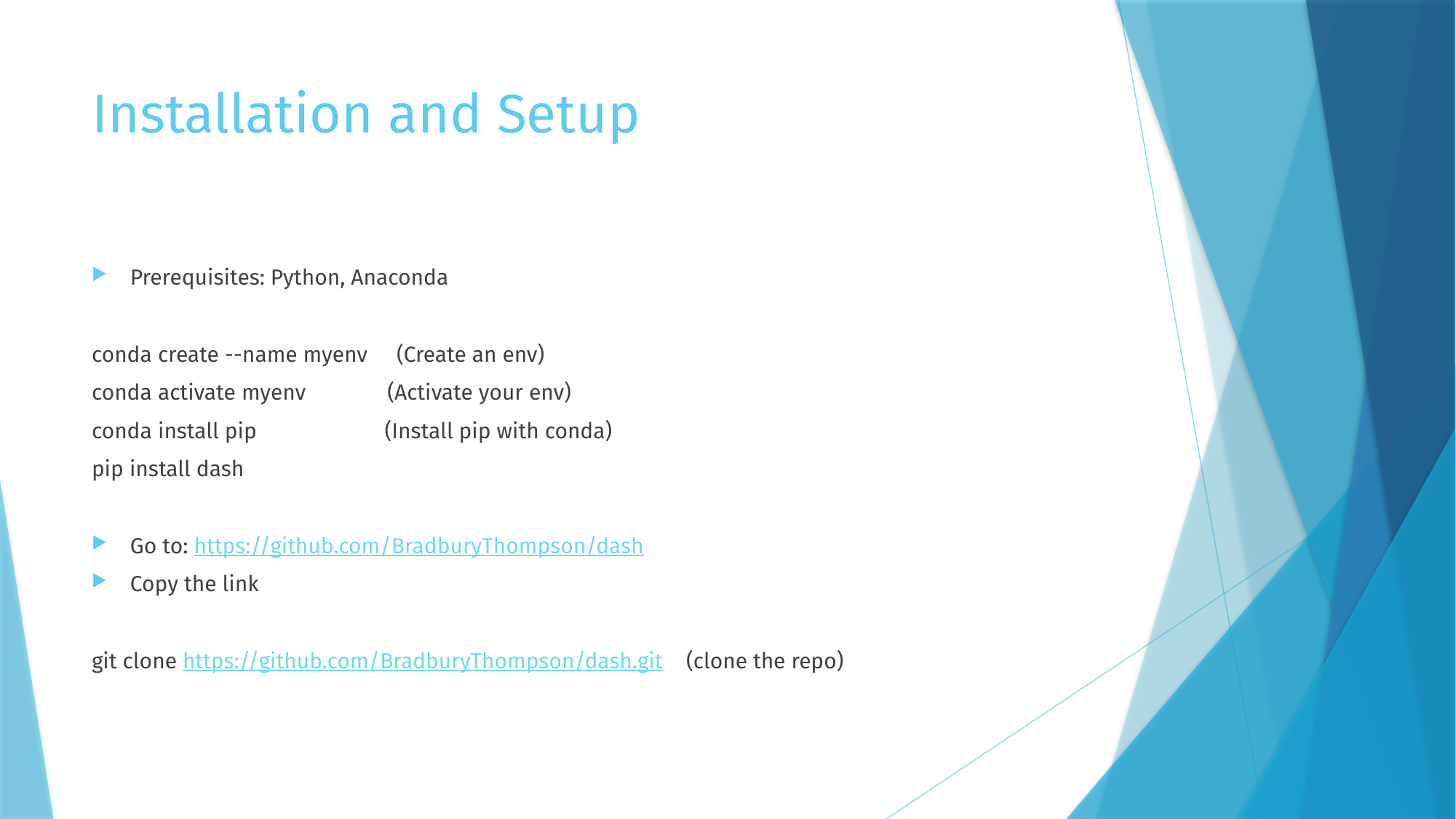

# Installation and Setup
Prerequisites: Python, Anaconda

conda create --name myenv     (Create an env)
conda activate myenv              (Activate your env)
conda install pip                      (Install pip with conda)
pip install dash

Go to: https://github.com/BradburyThompson/dash
Copy the link

git clone https://github.com/BradburyThompson/dash.git    (clone the repo)